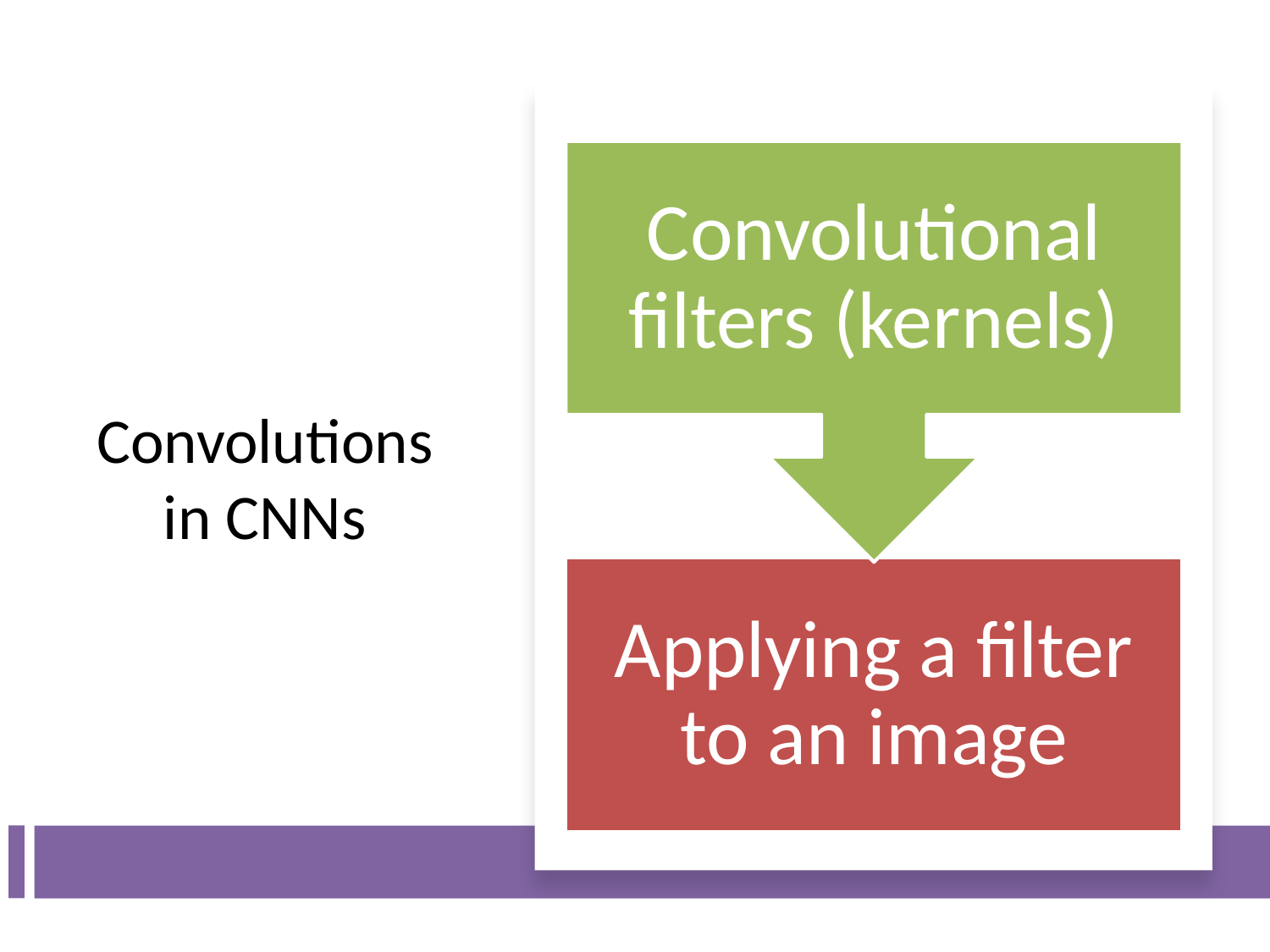

Applying a filter to an image
Convolutional filters (kernels)
# Convolutions in CNNs